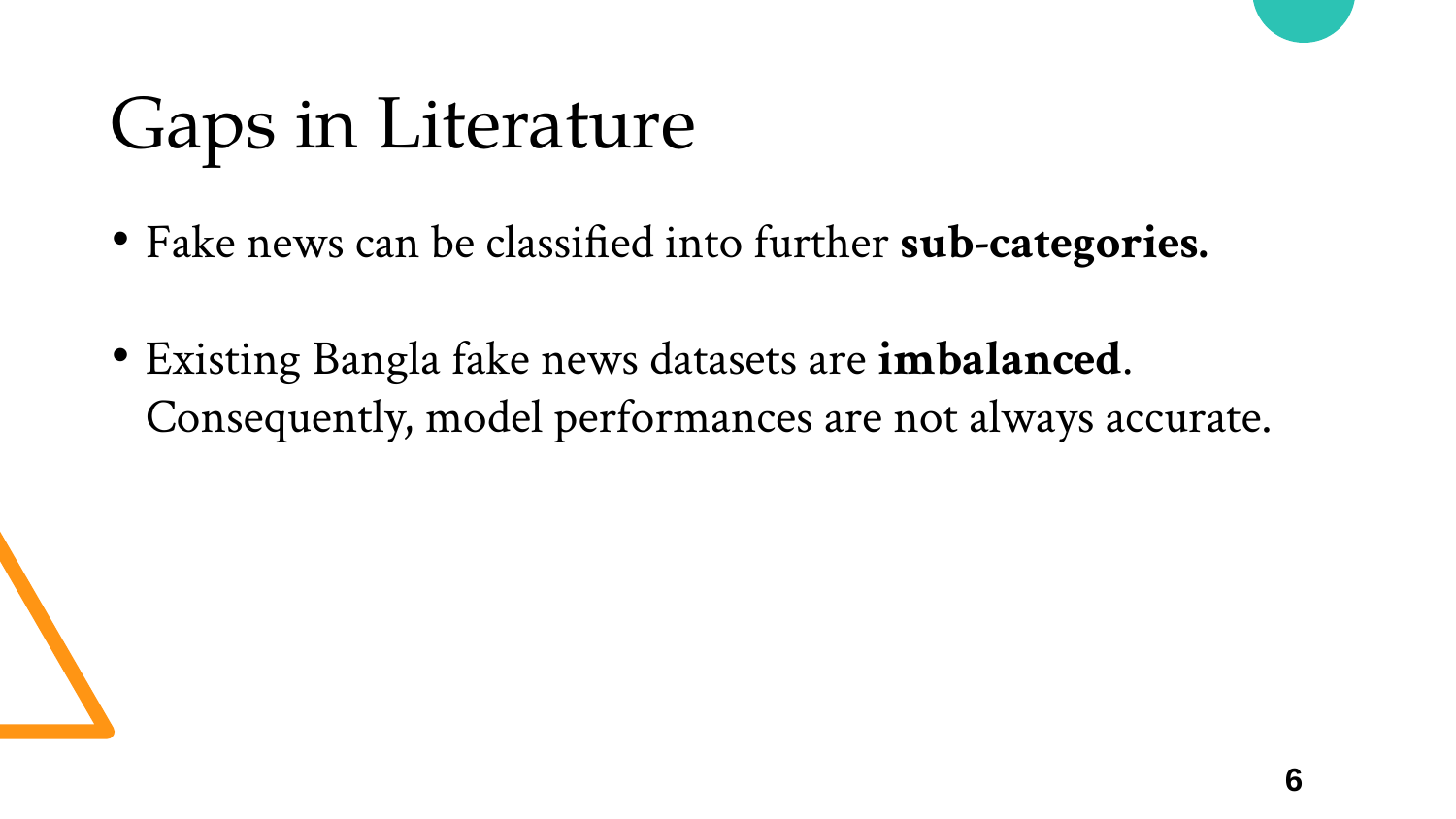

# Gaps in Literature
Fake news can be classified into further sub-categories.

Existing Bangla fake news datasets are imbalanced. Consequently, model performances are not always accurate.
6